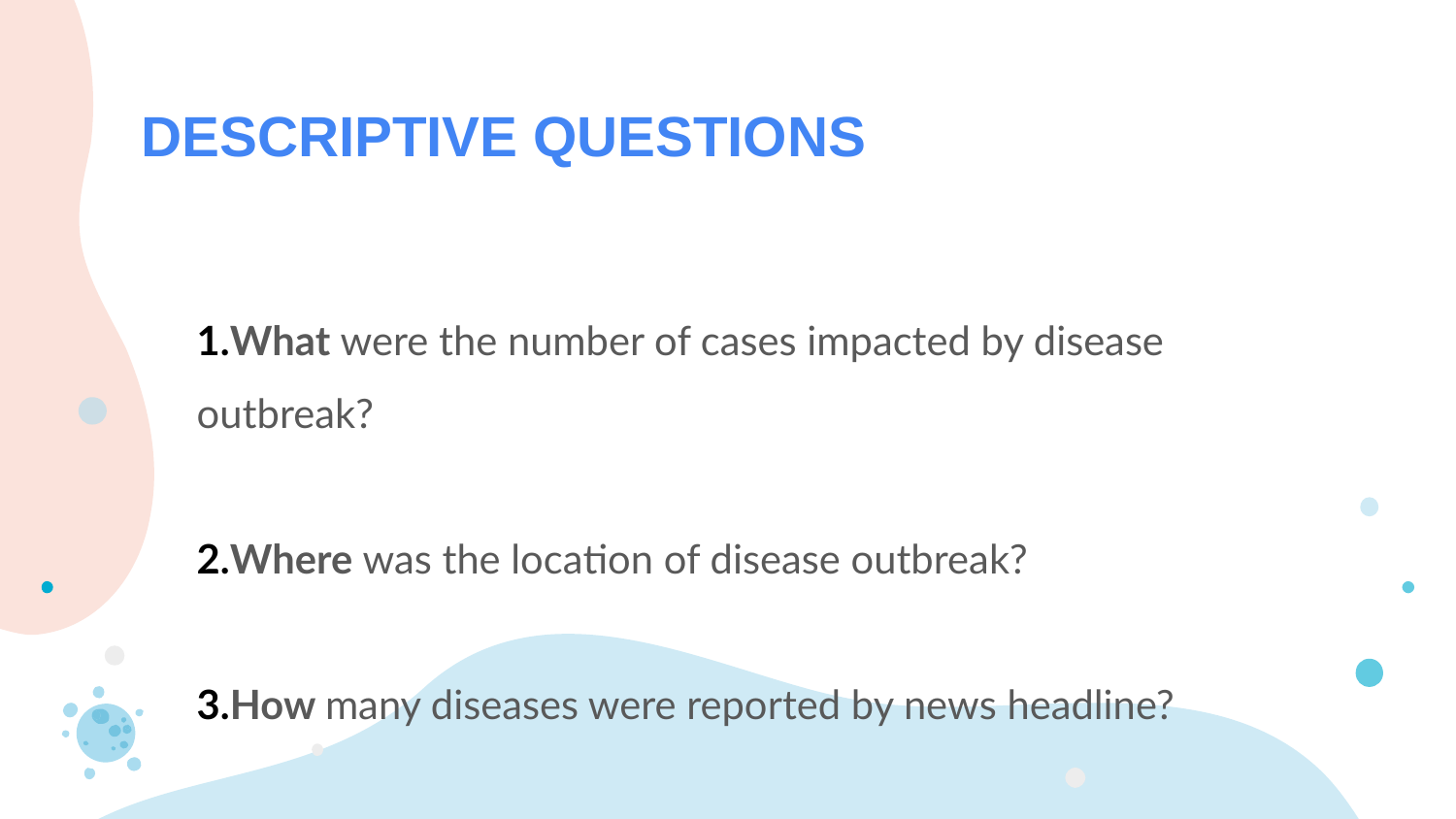

DESCRIPTIVE QUESTIONS
What were the number of cases impacted by disease outbreak?

Where was the location of disease outbreak?

How many diseases were reported by news headline?